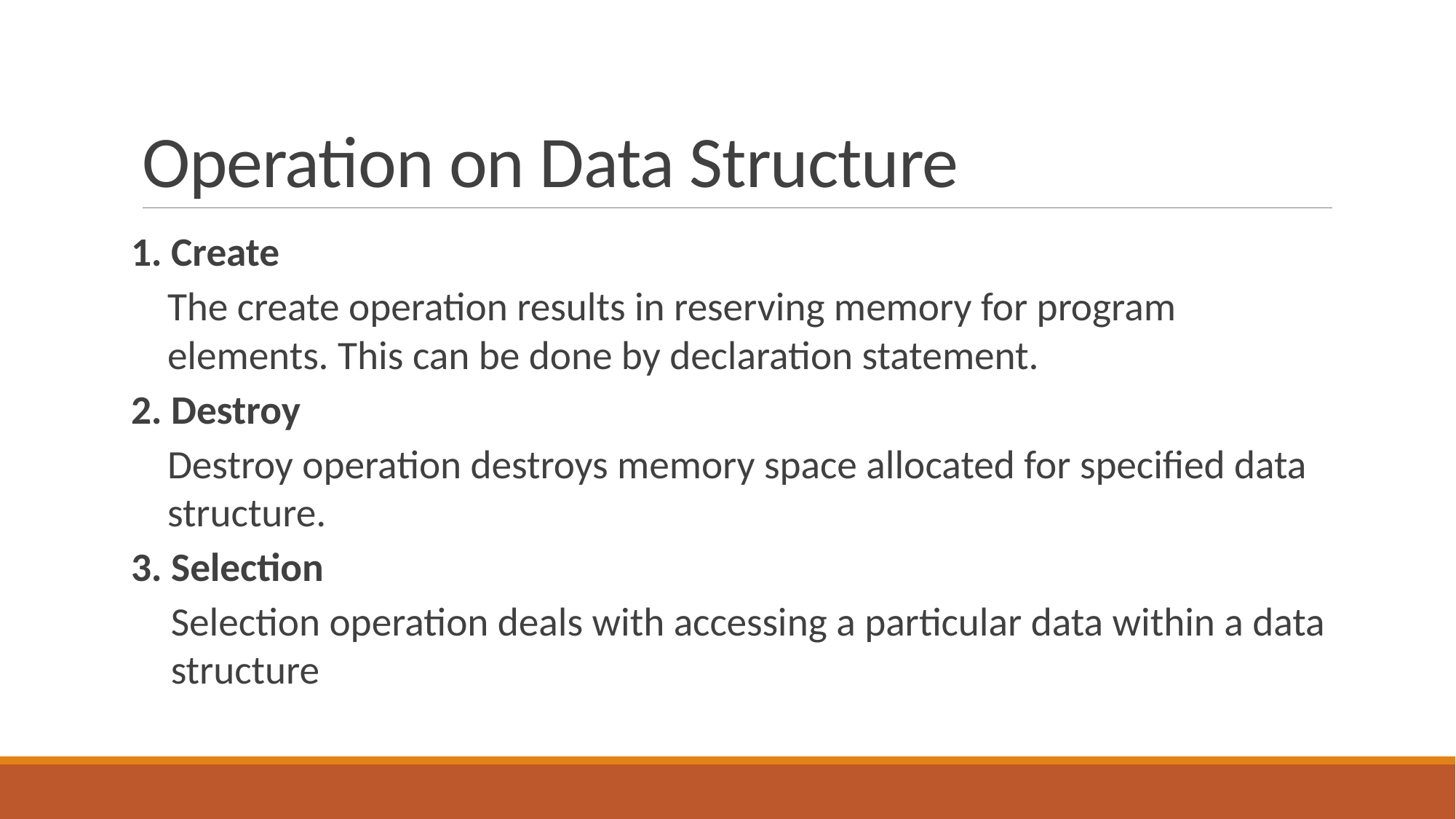

# Operation on Data Structure
1. Create
The create operation results in reserving memory for program elements. This can be done by declaration statement.
2. Destroy
Destroy operation destroys memory space allocated for specified data structure.
3. Selection
Selection operation deals with accessing a particular data within a data structure